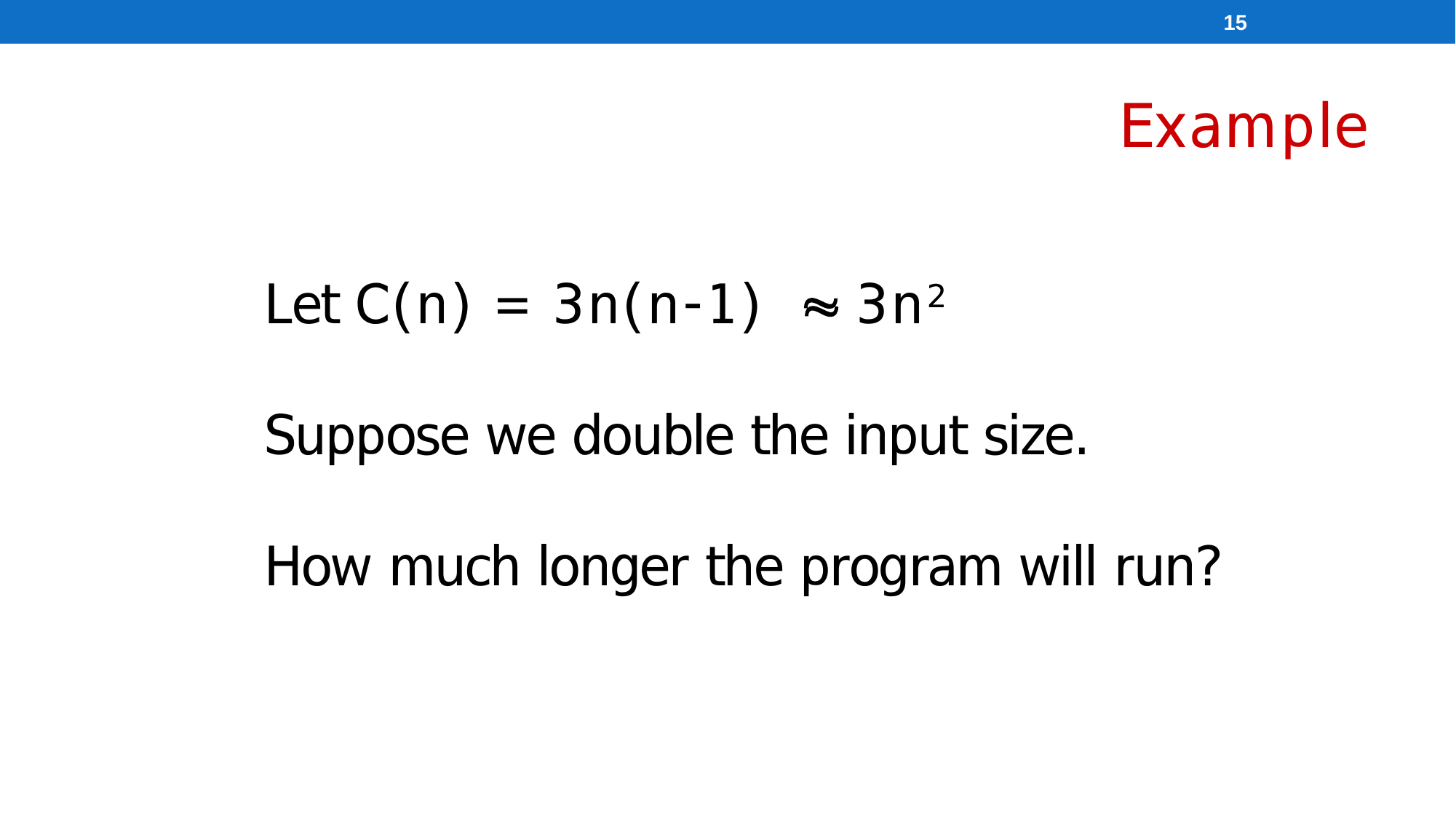

15
# Example
Let C(n) = 3n(n-1)  ≈ 3n2

Suppose we double the input size.

How much longer the program will run?